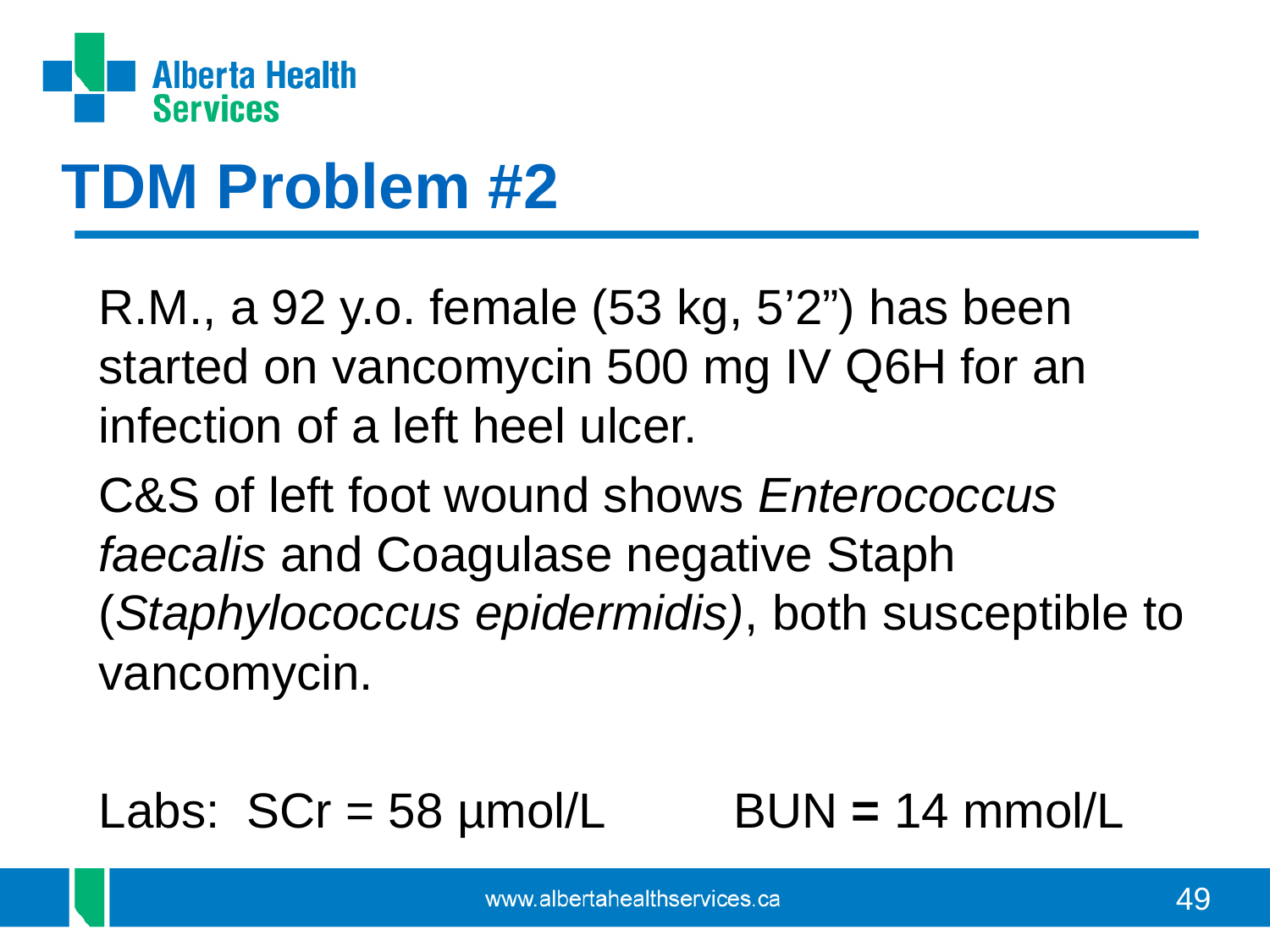

TDM Problem #2
R.M., a 92 y.o. female (53 kg, 5’2”) has been started on vancomycin 500 mg IV Q6H for an infection of a left heel ulcer.
C&S of left foot wound shows Enterococcus faecalis and Coagulase negative Staph (Staphylococcus epidermidis), both susceptible to vancomycin.

Labs:  SCr = 58 µmol/L 	BUN = 14 mmol/L